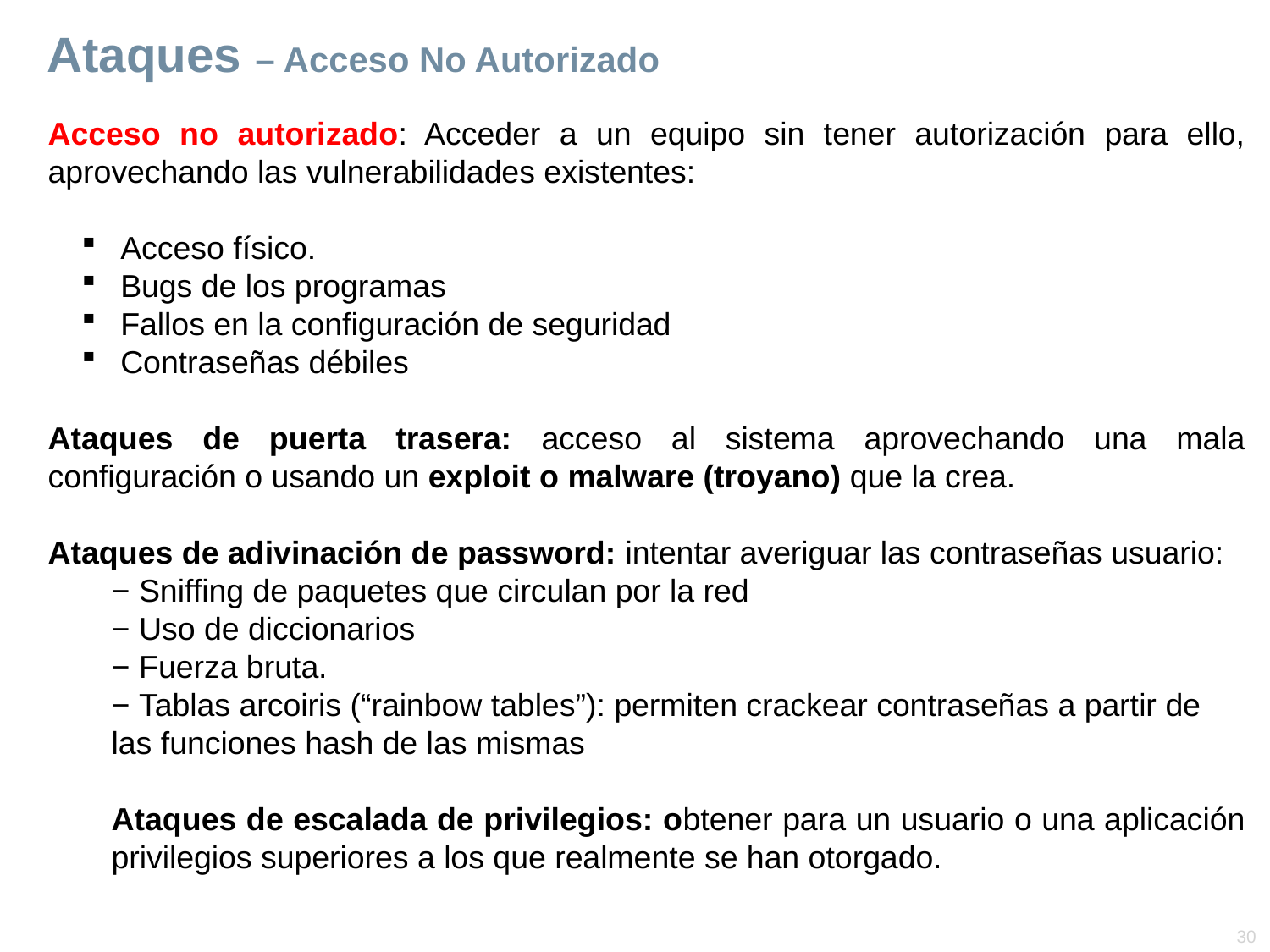

# Ataques – Acceso No Autorizado
Acceso no autorizado: Acceder a un equipo sin tener autorización para ello, aprovechando las vulnerabilidades existentes:

 Acceso físico.
 Bugs de los programas
 Fallos en la configuración de seguridad
 Contraseñas débiles

Ataques de puerta trasera: acceso al sistema aprovechando una mala configuración o usando un exploit o malware (troyano) que la crea.

Ataques de adivinación de password: intentar averiguar las contraseñas usuario:
− Sniffing de paquetes que circulan por la red
− Uso de diccionarios
− Fuerza bruta.
− Tablas arcoiris (“rainbow tables”): permiten crackear contraseñas a partir de las funciones hash de las mismas

Ataques de escalada de privilegios: obtener para un usuario o una aplicación privilegios superiores a los que realmente se han otorgado.